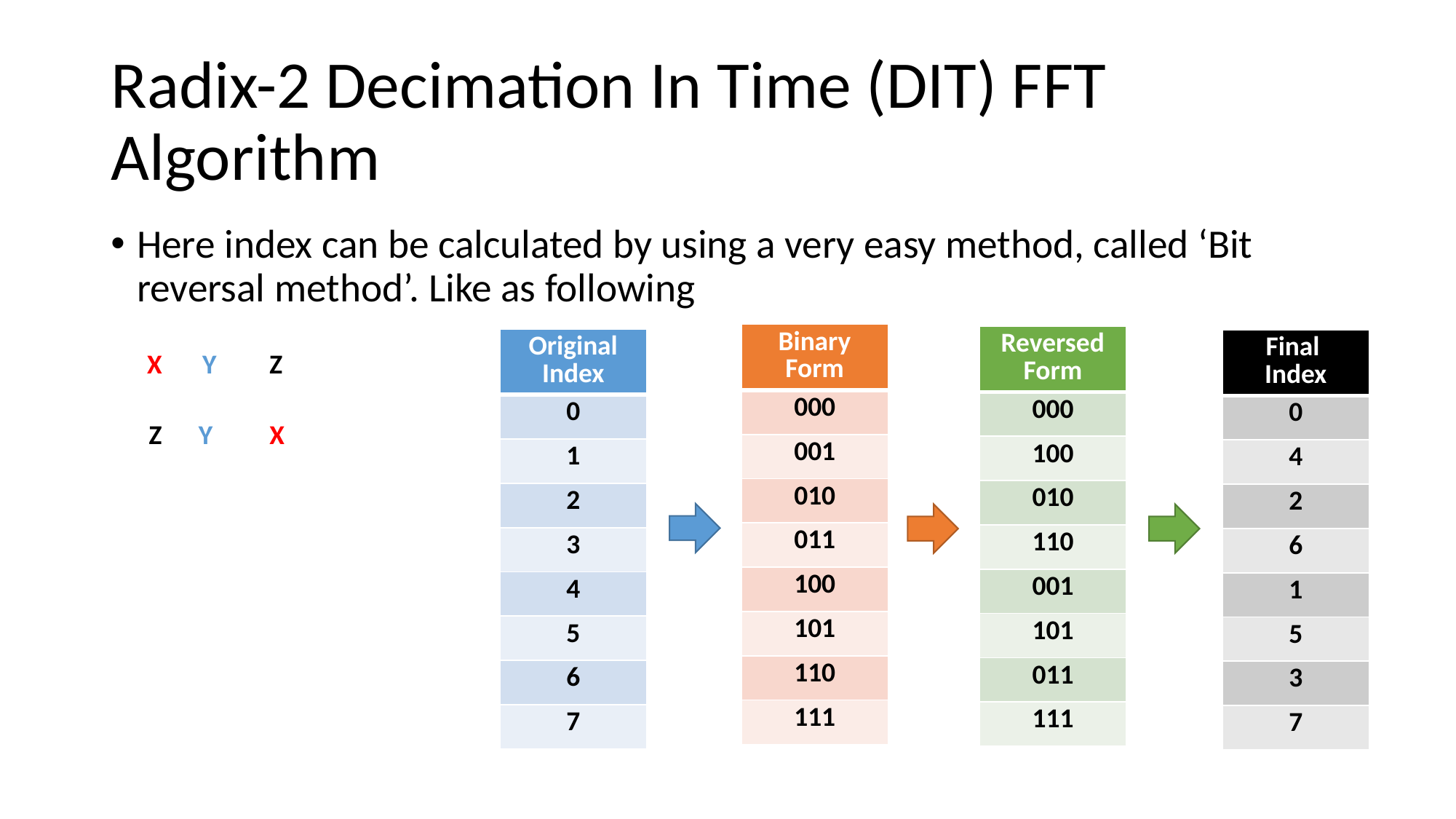

# Radix-2 Decimation In Time (DIT) FFT Algorithm
Here index can be calculated by using a very easy method, called ‘Bit reversal method’. Like as following

| Binary Form |
| --- |
| 000 |
| 001 |
| 010 |
| 011 |
| 100 |
| 101 |
| 110 |
| 111 |
| Reversed Form |
| --- |
| 000 |
| 100 |
| 010 |
| 110 |
| 001 |
| 101 |
| 011 |
| 111 |
| Original Index |
| --- |
| 0 |
| 1 |
| 2 |
| 3 |
| 4 |
| 5 |
| 6 |
| 7 |
| Final Index |
| --- |
| 0 |
| 4 |
| 2 |
| 6 |
| 1 |
| 5 |
| 3 |
| 7 |
X
Y
Z
Z
Y
X